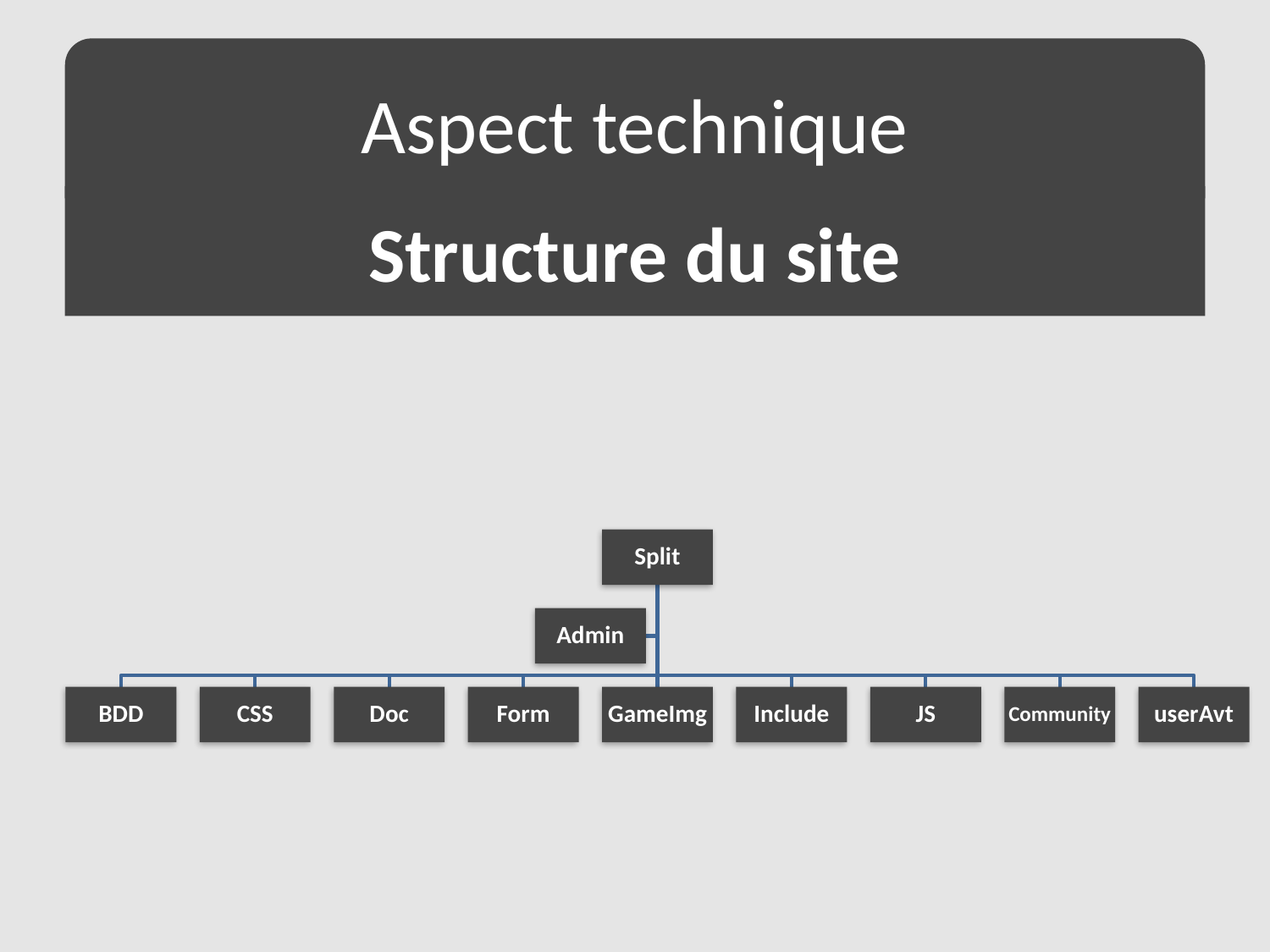

Aspect technique
Structure du site
Split
BDD
CSS
Doc
Form
GameImg
Include
JS
Community
userAvt
Admin